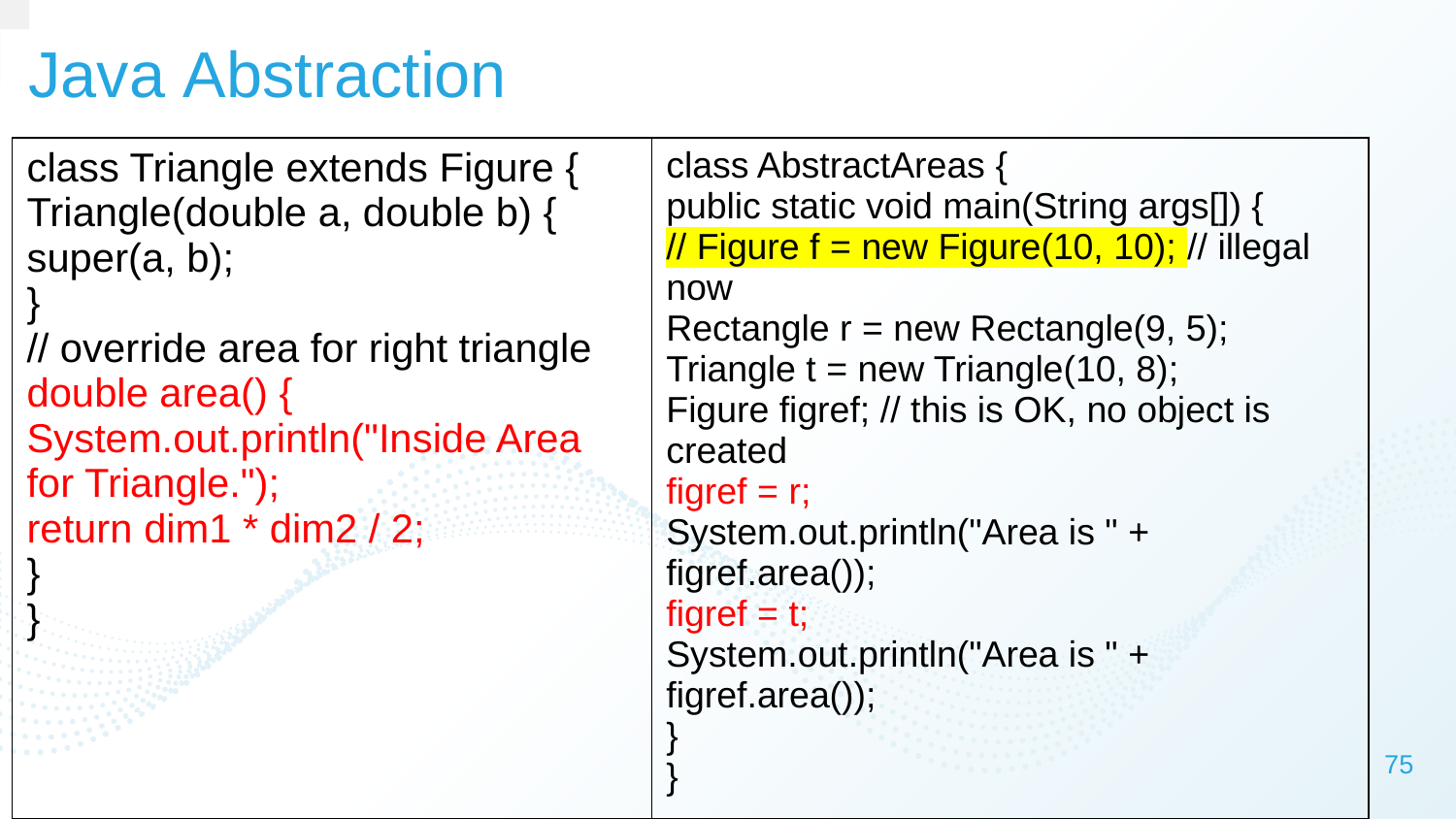

# Java Abstraction

| class Triangle extends Figure { Triangle(double a, double b) { super(a, b); } // override area for right triangle double area() { System.out.println("Inside Area for Triangle."); return dim1 \* dim2 / 2; } } | class AbstractAreas { public static void main(String args[]) { // Figure f = new Figure(10, 10); // illegal now Rectangle r = new Rectangle(9, 5); Triangle t = new Triangle(10, 8); Figure figref; // this is OK, no object is created figref = r; System.out.println("Area is " + figref.area()); figref = t; System.out.println("Area is " + figref.area()); } } |
| --- | --- |
75